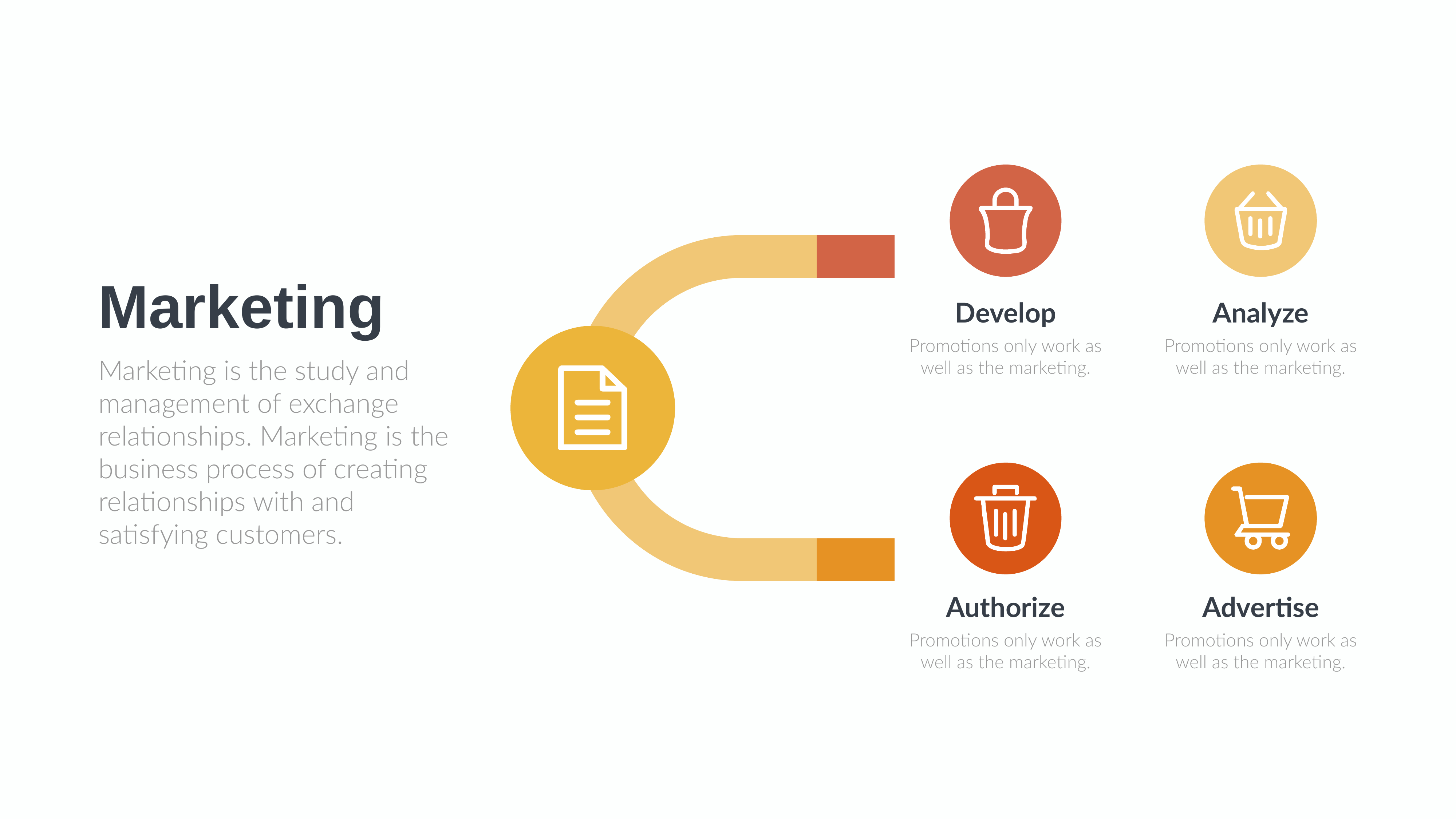

Marketing
Marketing is the study and management of exchange relationships. Marketing is the business process of creating relationships with and satisfying customers.
Develop
Analyze

Promotions only work as well as the marketing.
Promotions only work as well as the marketing.

Authorize
Advertise
Promotions only work as well as the marketing.
Promotions only work as well as the marketing.